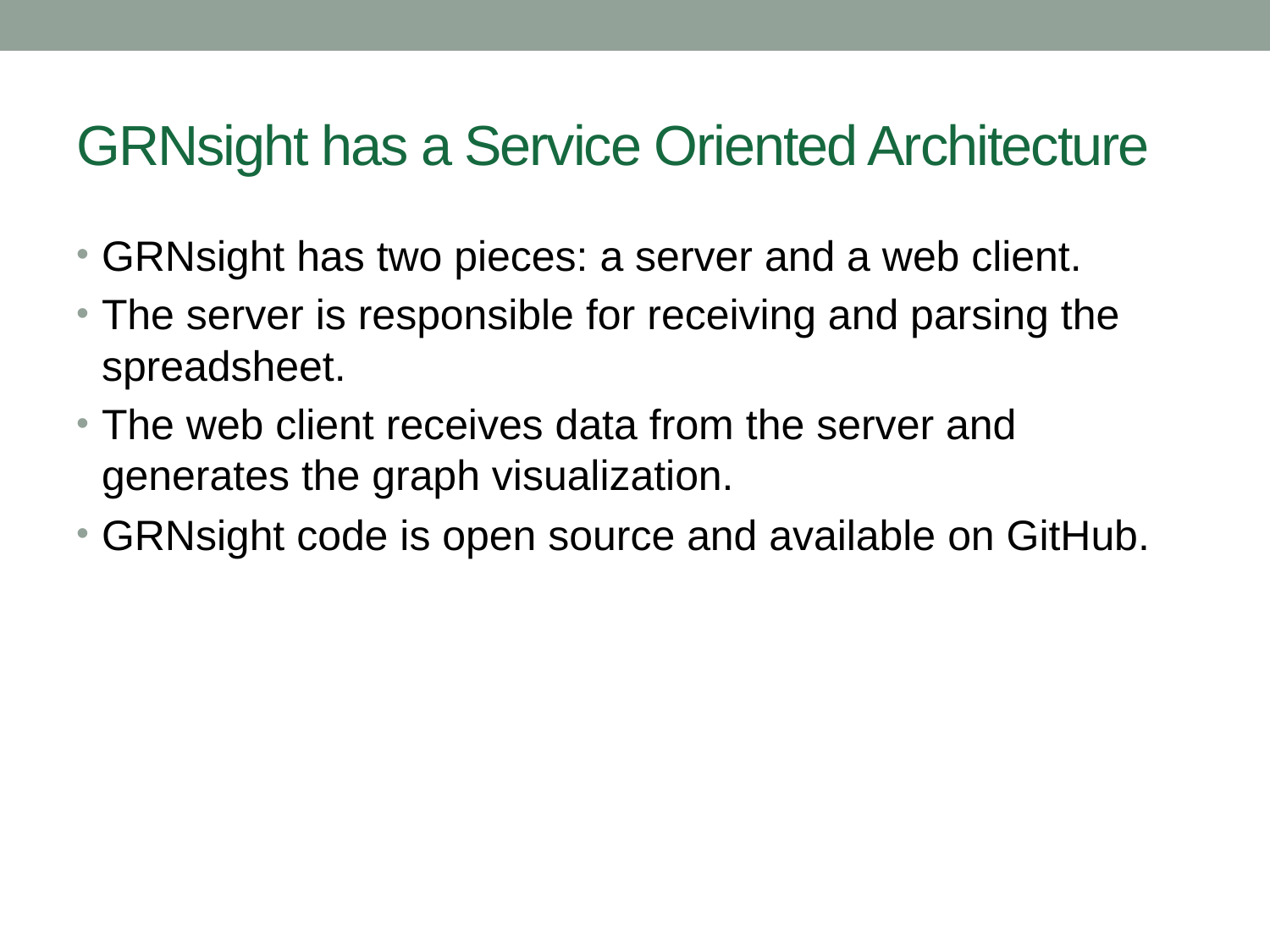

# GRNsight has a Service Oriented Architecture
GRNsight has two pieces: a server and a web client.
The server is responsible for receiving and parsing the spreadsheet.
The web client receives data from the server and generates the graph visualization.
GRNsight code is open source and available on GitHub.